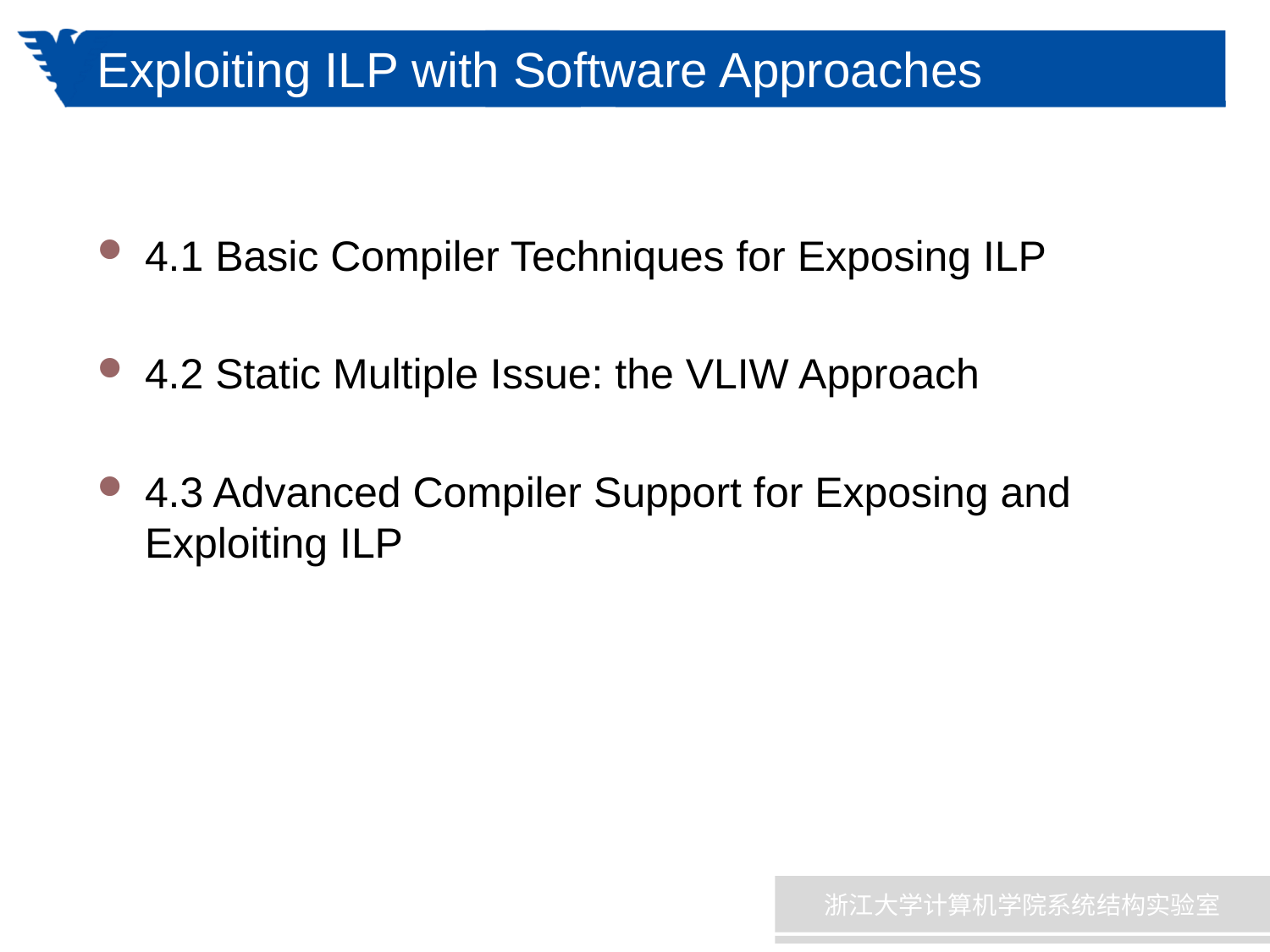

# Exploiting ILP with Software Approaches
4.1 Basic Compiler Techniques for Exposing ILP

4.2 Static Multiple Issue: the VLIW Approach

4.3 Advanced Compiler Support for Exposing and Exploiting ILP